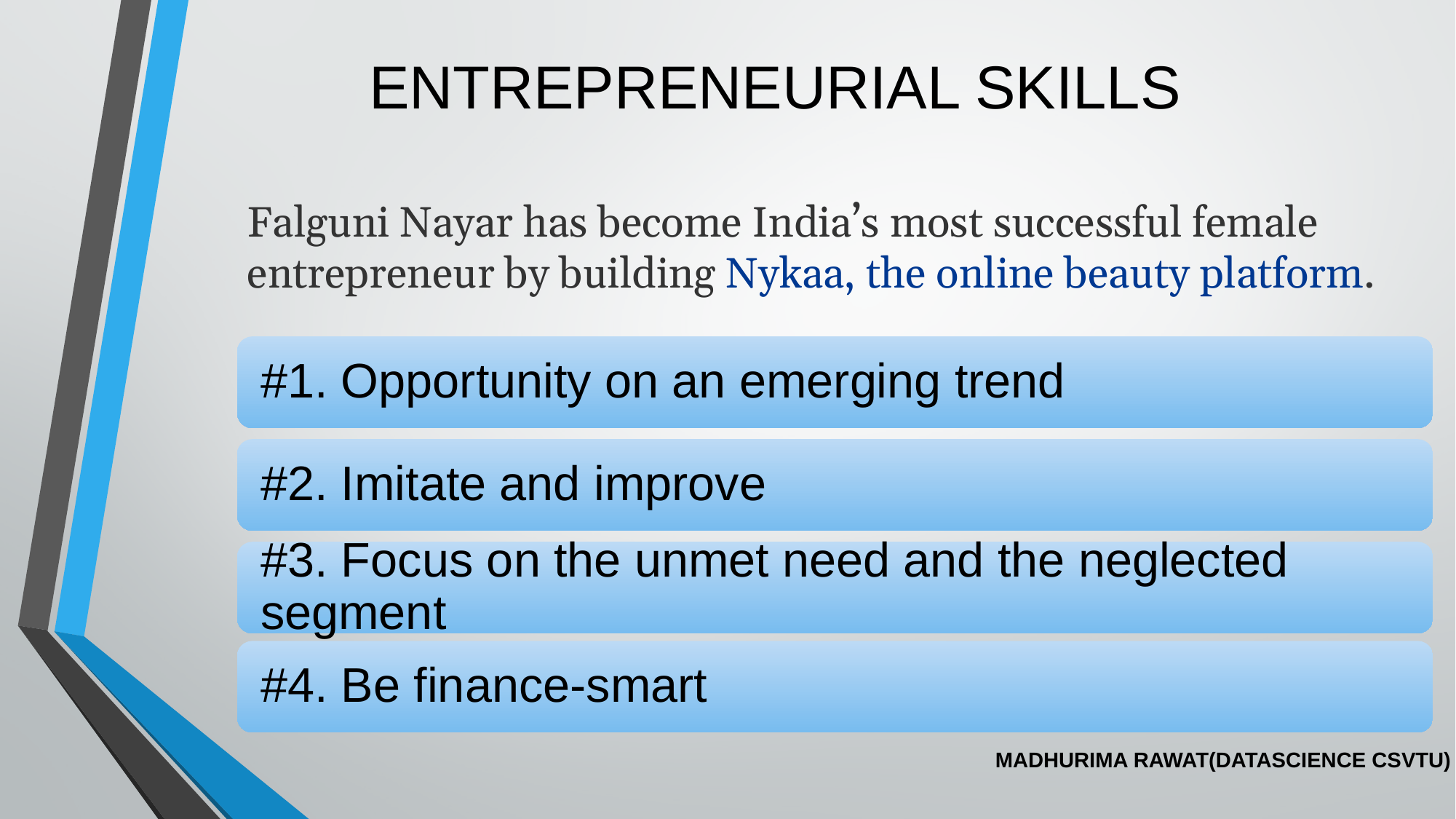

# ENTREPRENEURIAL SKILLS
Falguni Nayar has become India’s most successful female entrepreneur by building Nykaa, the online beauty platform.

#1. Opportunity on an emerging trend
#2. Imitate and improve
#3. Focus on the unmet need and the neglected segment
#4. Be finance-smart
MADHURIMA RAWAT(DATASCIENCE CSVTU)